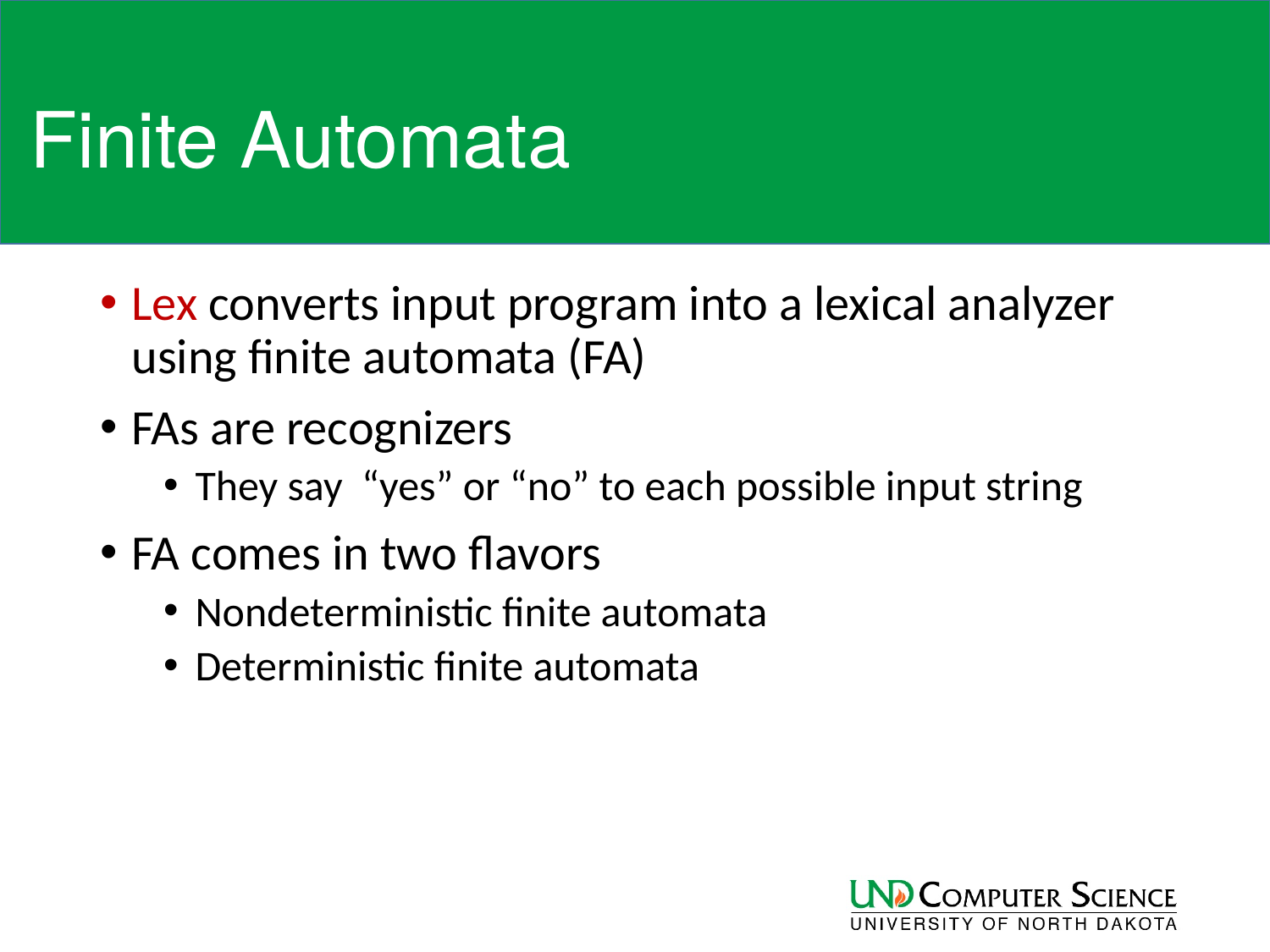

# Finite Automata
Lex converts input program into a lexical analyzer using finite automata (FA)
FAs are recognizers
They say  “yes” or “no” to each possible input string
FA comes in two flavors
Nondeterministic finite automata
Deterministic finite automata